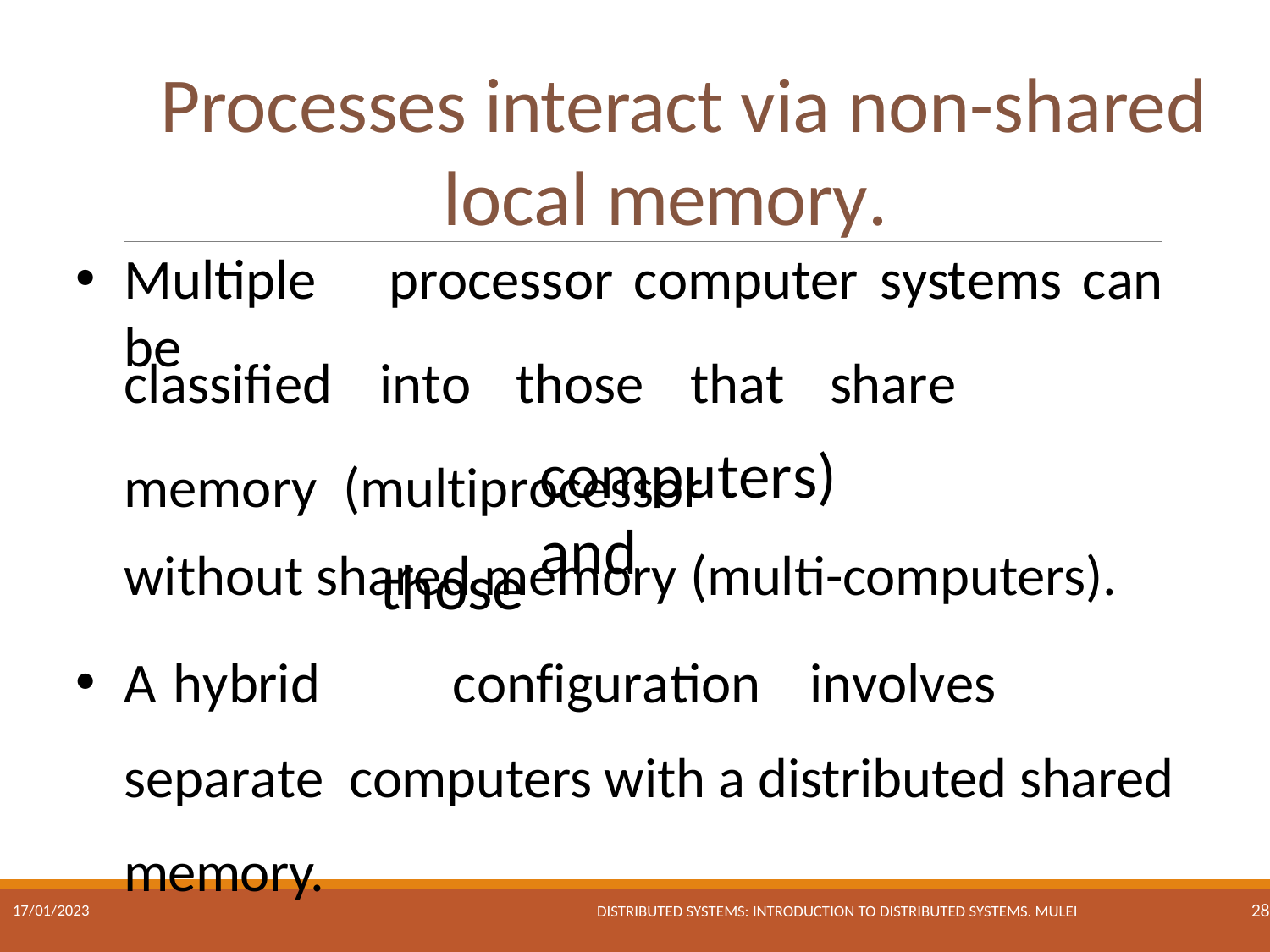

# Processes interact via non-shared  local memory.
Multiple	processor	computer	systems	can	be
classified	into	those	that	share	memory  (multiprocessor					those
computers)	and
without shared memory (multi-computers).
A	hybrid	configuration	involves	separate  computers with a distributed shared memory.
Distributed Systems: Introduction to Distributed Systems. Mulei
17/01/2023
28